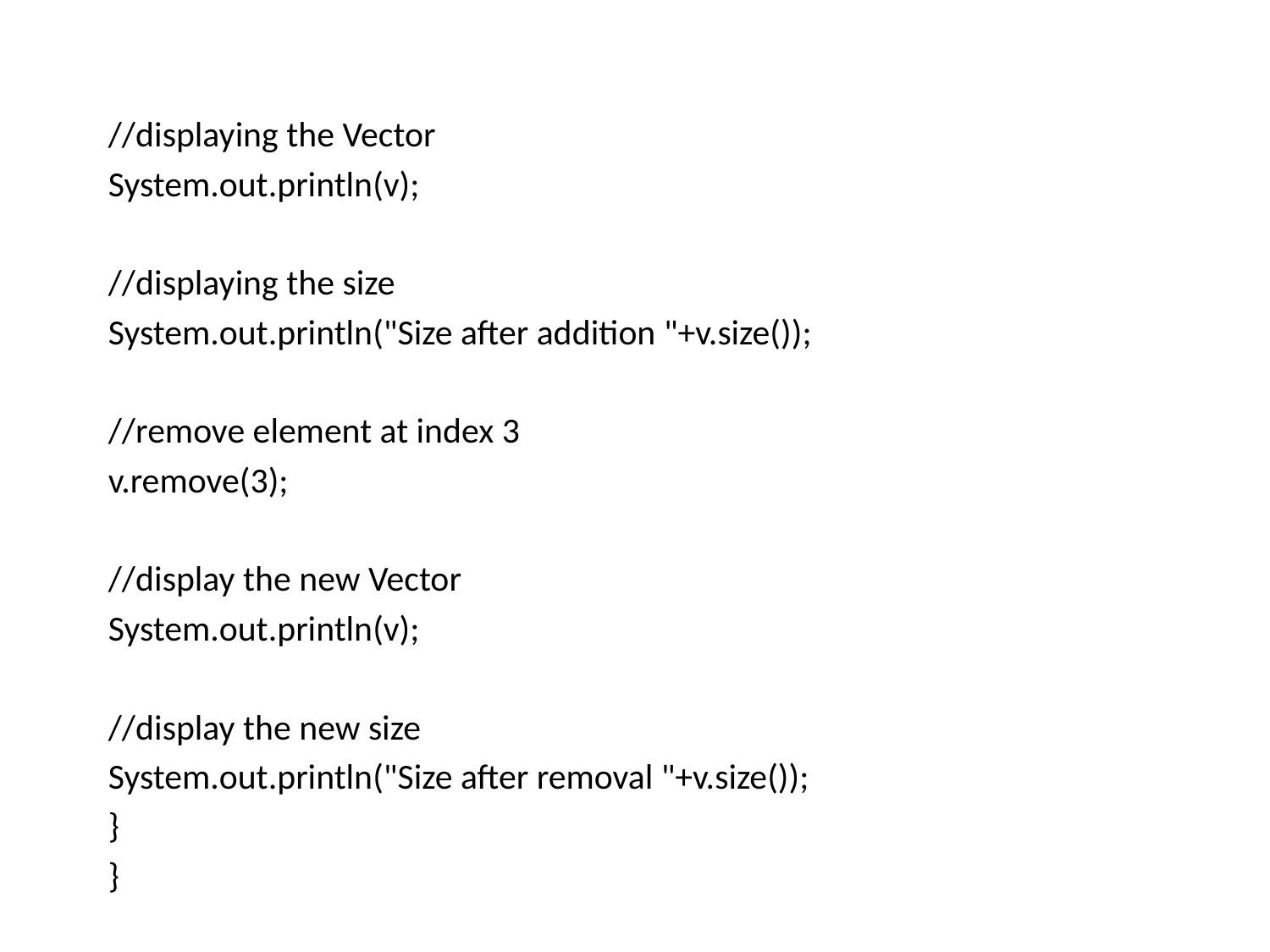

//displaying the Vector
    System.out.println(v);

    //displaying the size
    System.out.println("Size after addition "+v.size());

    //remove element at index 3
    v.remove(3);

    //display the new Vector
    System.out.println(v);

    //display the new size
    System.out.println("Size after removal "+v.size());
    }
    }